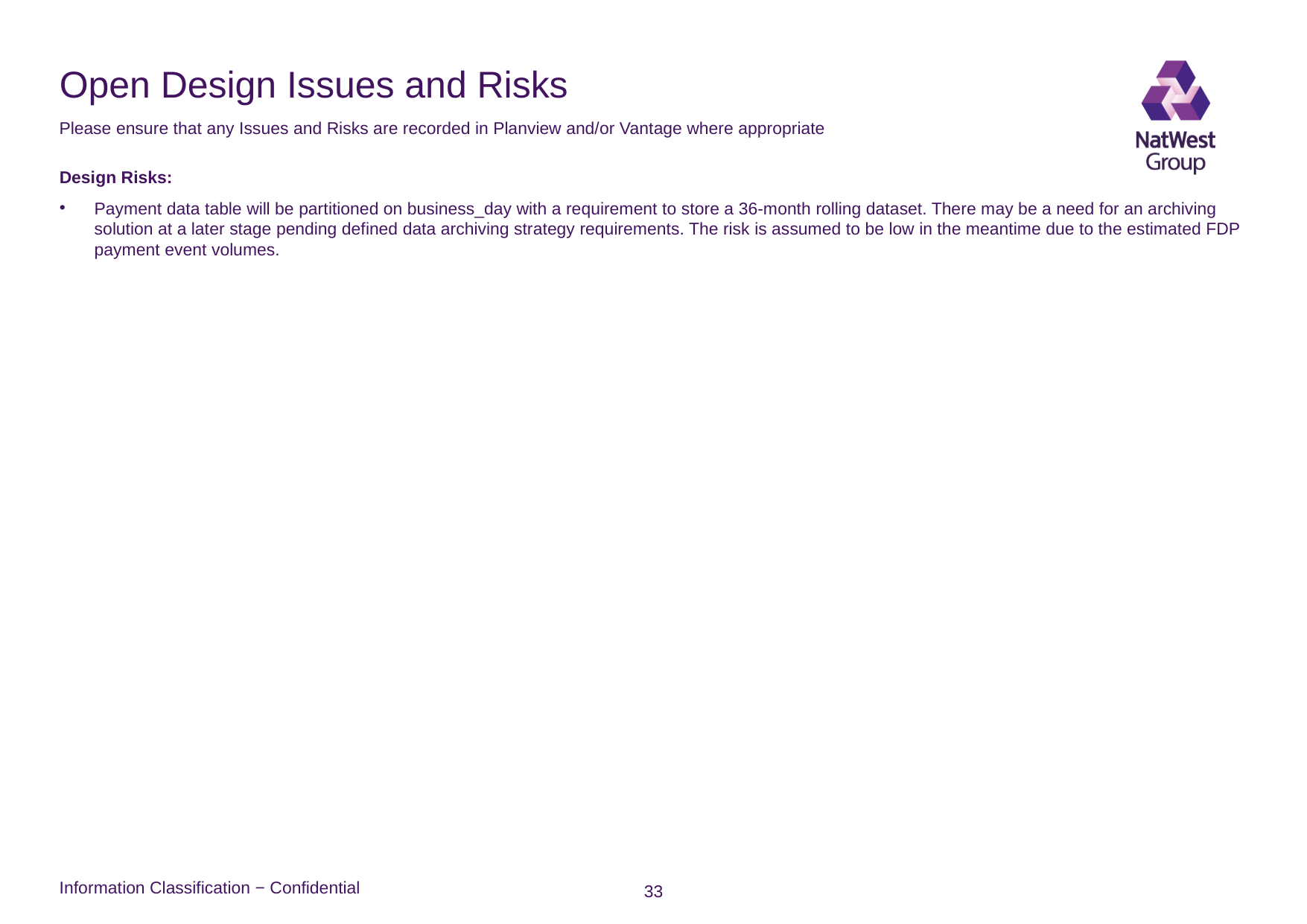

# Open Design Issues and Risks
Please ensure that any Issues and Risks are recorded in Planview and/or Vantage where appropriate
Design Risks:
Payment data table will be partitioned on business_day with a requirement to store a 36-month rolling dataset. There may be a need for an archiving solution at a later stage pending defined data archiving strategy requirements. The risk is assumed to be low in the meantime due to the estimated FDP payment event volumes.

33